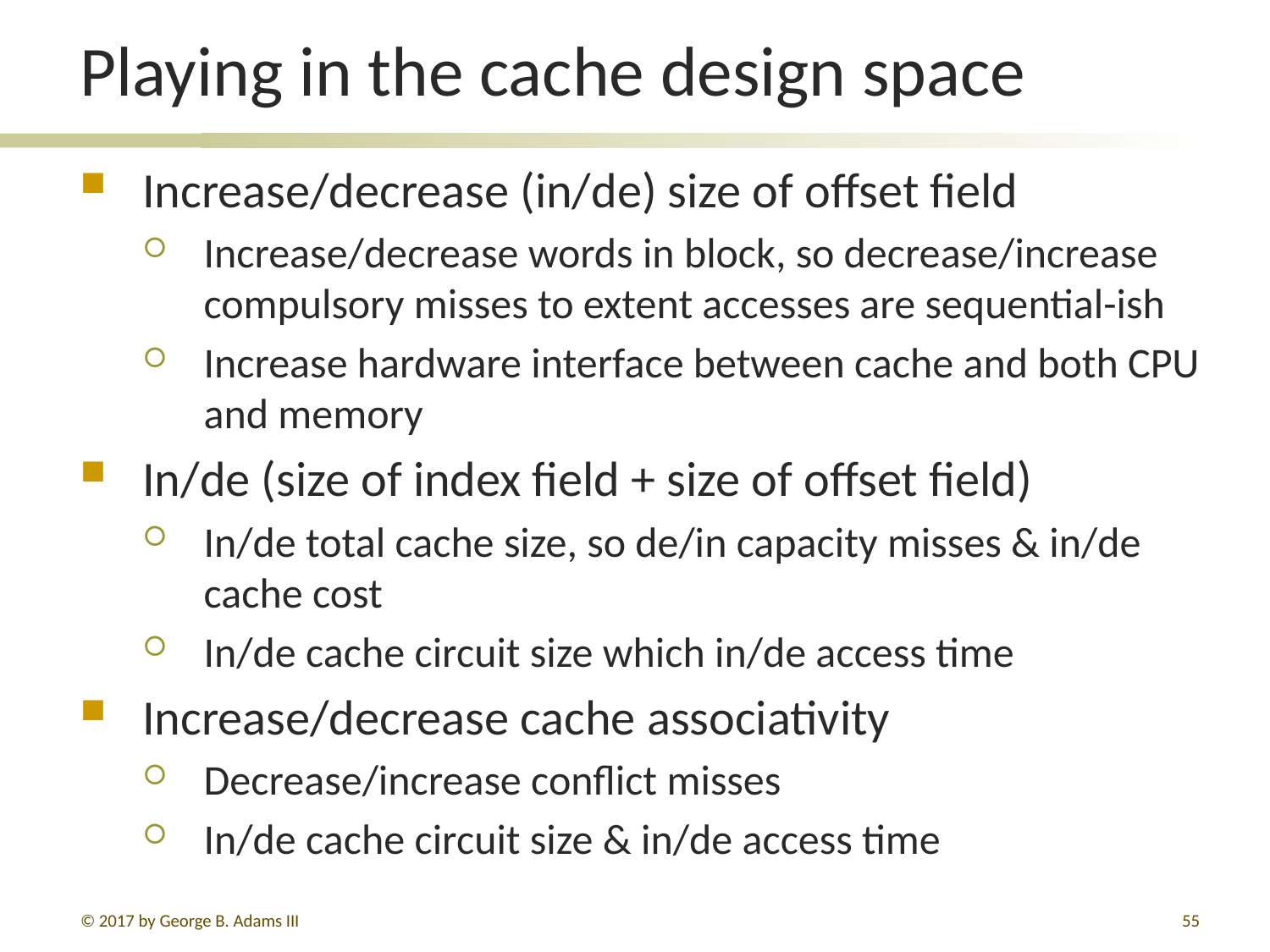

# Playing in the cache design space
Increase/decrease (in/de) size of offset field
Increase/decrease words in block, so decrease/increase compulsory misses to extent accesses are sequential-ish
Increase hardware interface between cache and both CPU and memory
In/de (size of index field + size of offset field)
In/de total cache size, so de/in capacity misses & in/de cache cost
In/de cache circuit size which in/de access time
Increase/decrease cache associativity
Decrease/increase conflict misses
In/de cache circuit size & in/de access time
© 2017 by George B. Adams III
55